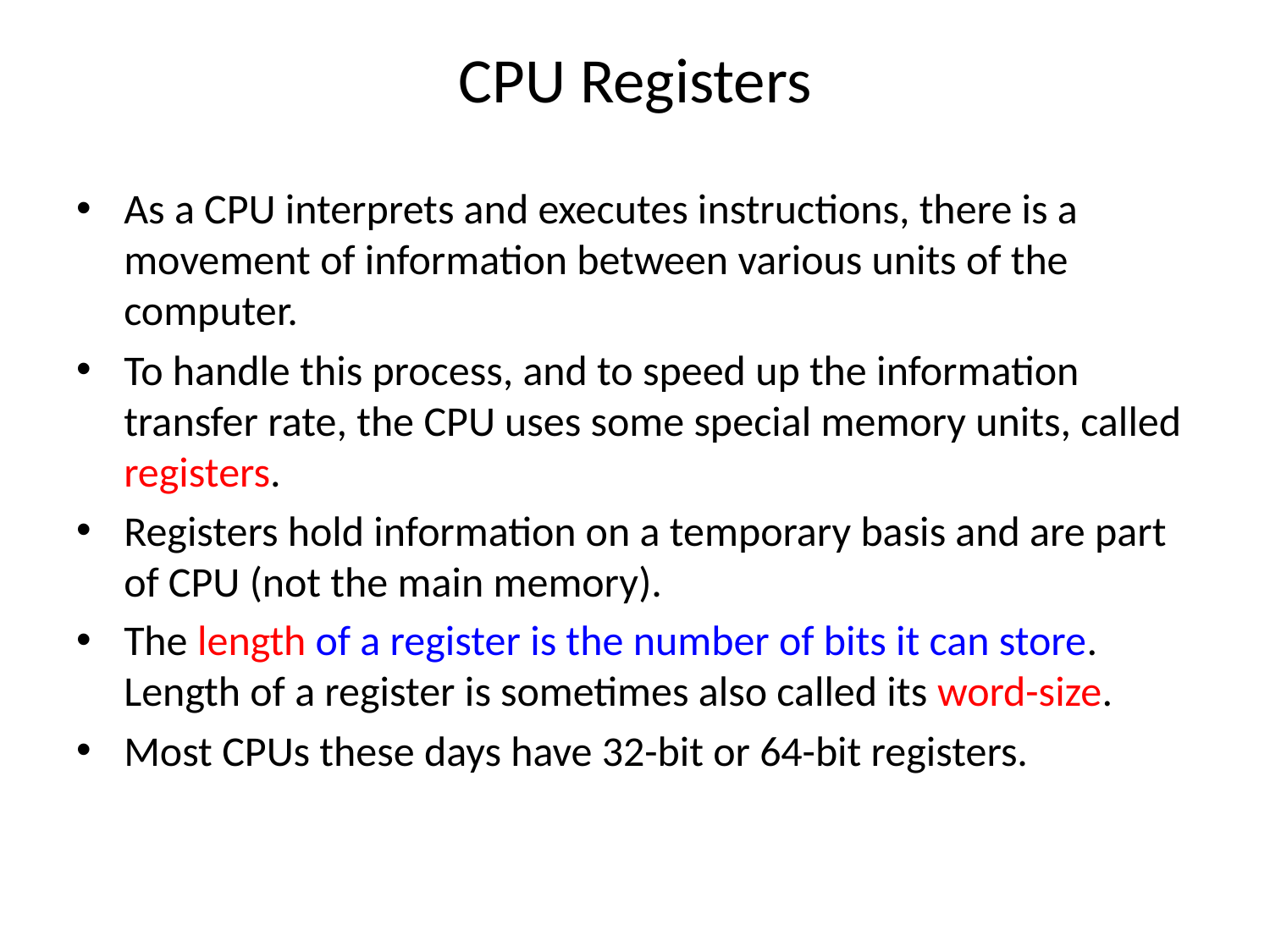

# CPU Registers

As a CPU interprets and executes instructions, there is a movement of information between various units of the computer.
To handle this process, and to speed up the information transfer rate, the CPU uses some special memory units, called registers.
Registers hold information on a temporary basis and are part of CPU (not the main memory).
The length of a register is the number of bits it can store. Length of a register is sometimes also called its word-size.
Most CPUs these days have 32-bit or 64-bit registers.